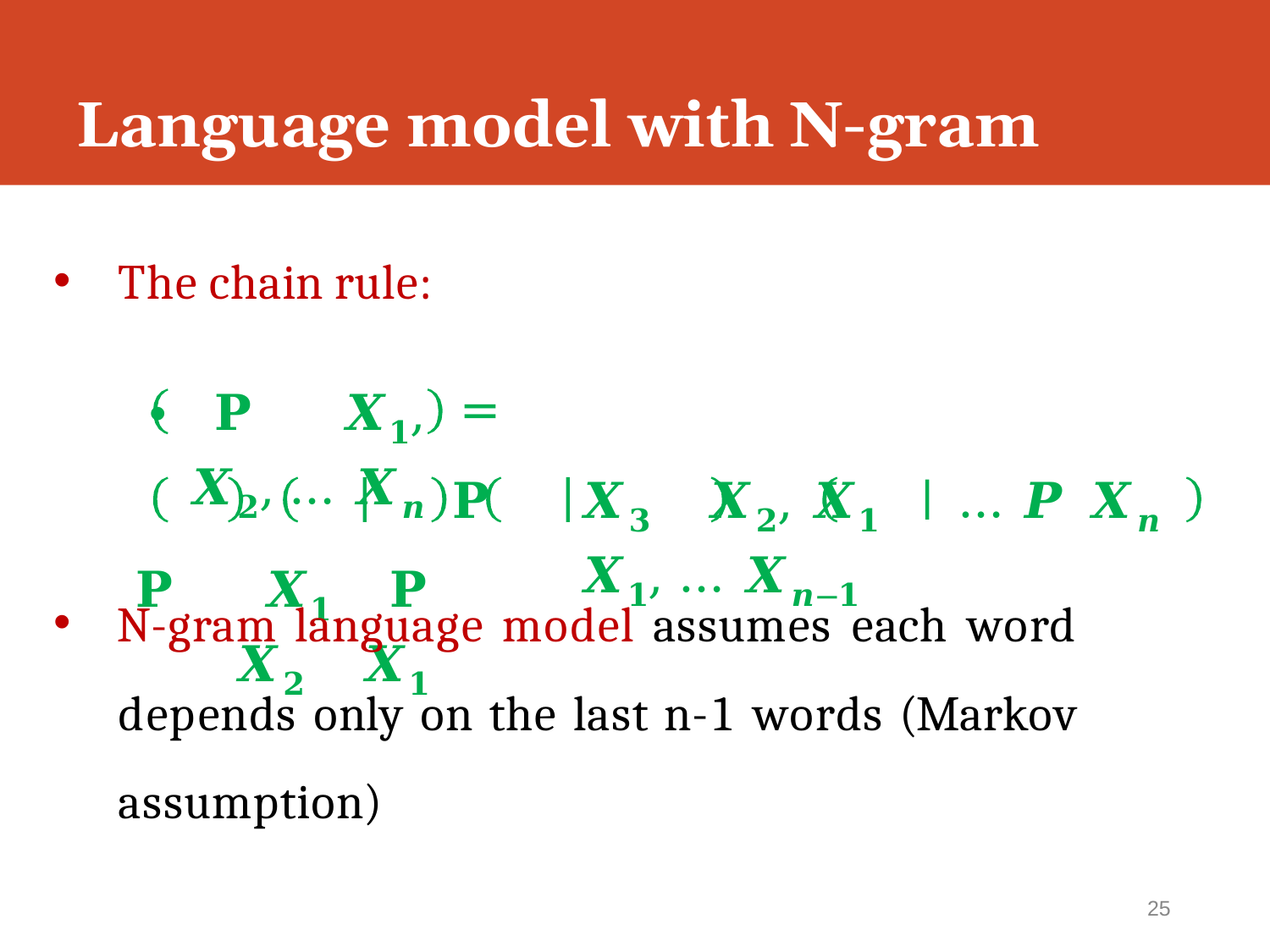

# Language model with N-gram
The chain rule:
𝐏	𝑿𝟏, 𝑿𝟐, … 𝑿𝒏
𝐏	𝑿𝟏	𝐏	𝑿𝟐	𝑿𝟏
=
𝐏	𝑿𝟑	𝑿𝟐, 𝑿𝟏	… 𝑷	𝑿𝒏	𝑿𝟏, … 𝑿𝒏−𝟏

N-gram language model assumes each word  depends only on the last n-1 words (Markov  assumption)
25